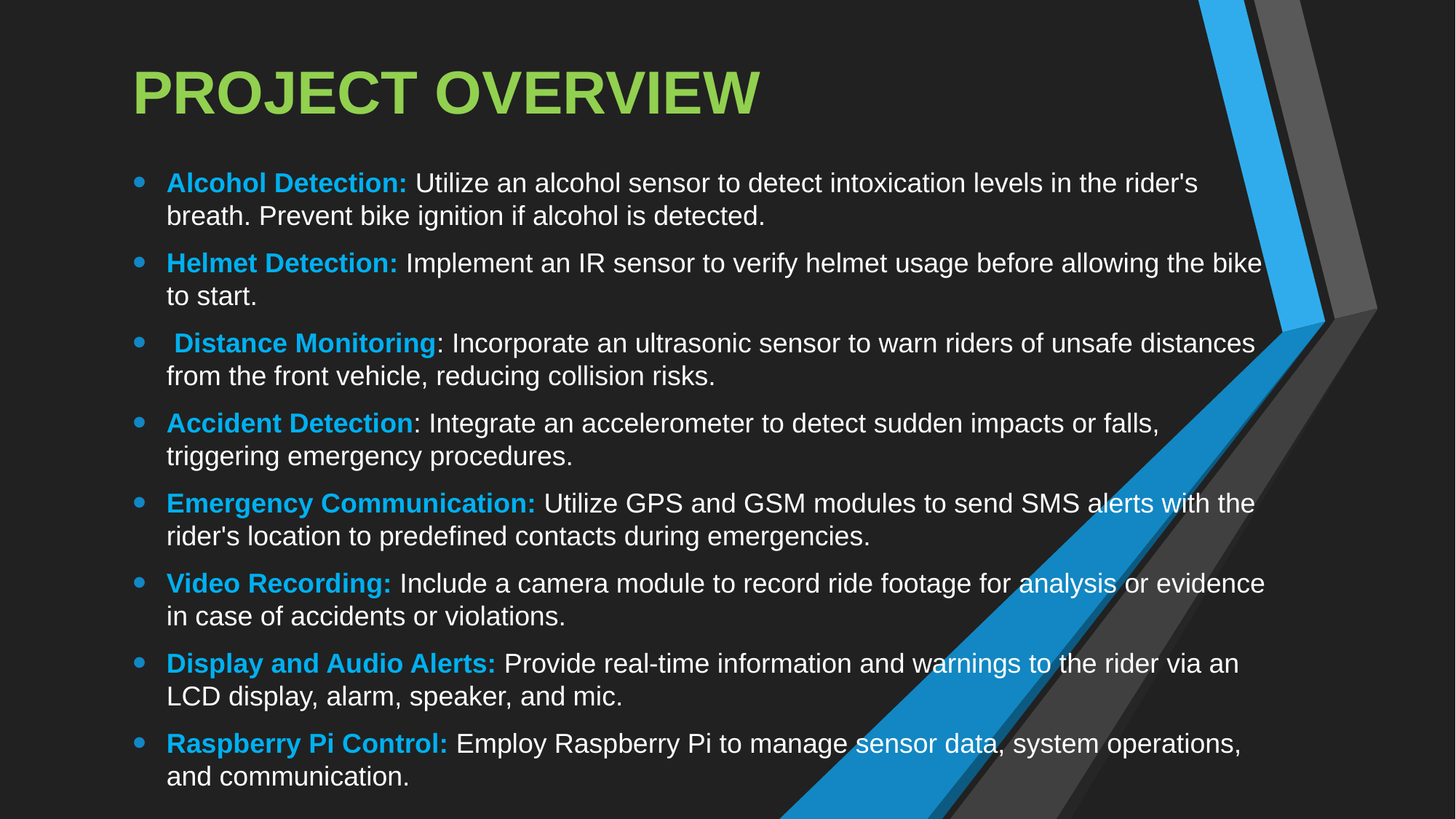

# PROJECT OVERVIEW
Alcohol Detection: Utilize an alcohol sensor to detect intoxication levels in the rider's breath. Prevent bike ignition if alcohol is detected.
Helmet Detection: Implement an IR sensor to verify helmet usage before allowing the bike to start.
 Distance Monitoring: Incorporate an ultrasonic sensor to warn riders of unsafe distances from the front vehicle, reducing collision risks.
Accident Detection: Integrate an accelerometer to detect sudden impacts or falls, triggering emergency procedures.
Emergency Communication: Utilize GPS and GSM modules to send SMS alerts with the rider's location to predefined contacts during emergencies.
Video Recording: Include a camera module to record ride footage for analysis or evidence in case of accidents or violations.
Display and Audio Alerts: Provide real-time information and warnings to the rider via an LCD display, alarm, speaker, and mic.
Raspberry Pi Control: Employ Raspberry Pi to manage sensor data, system operations, and communication.